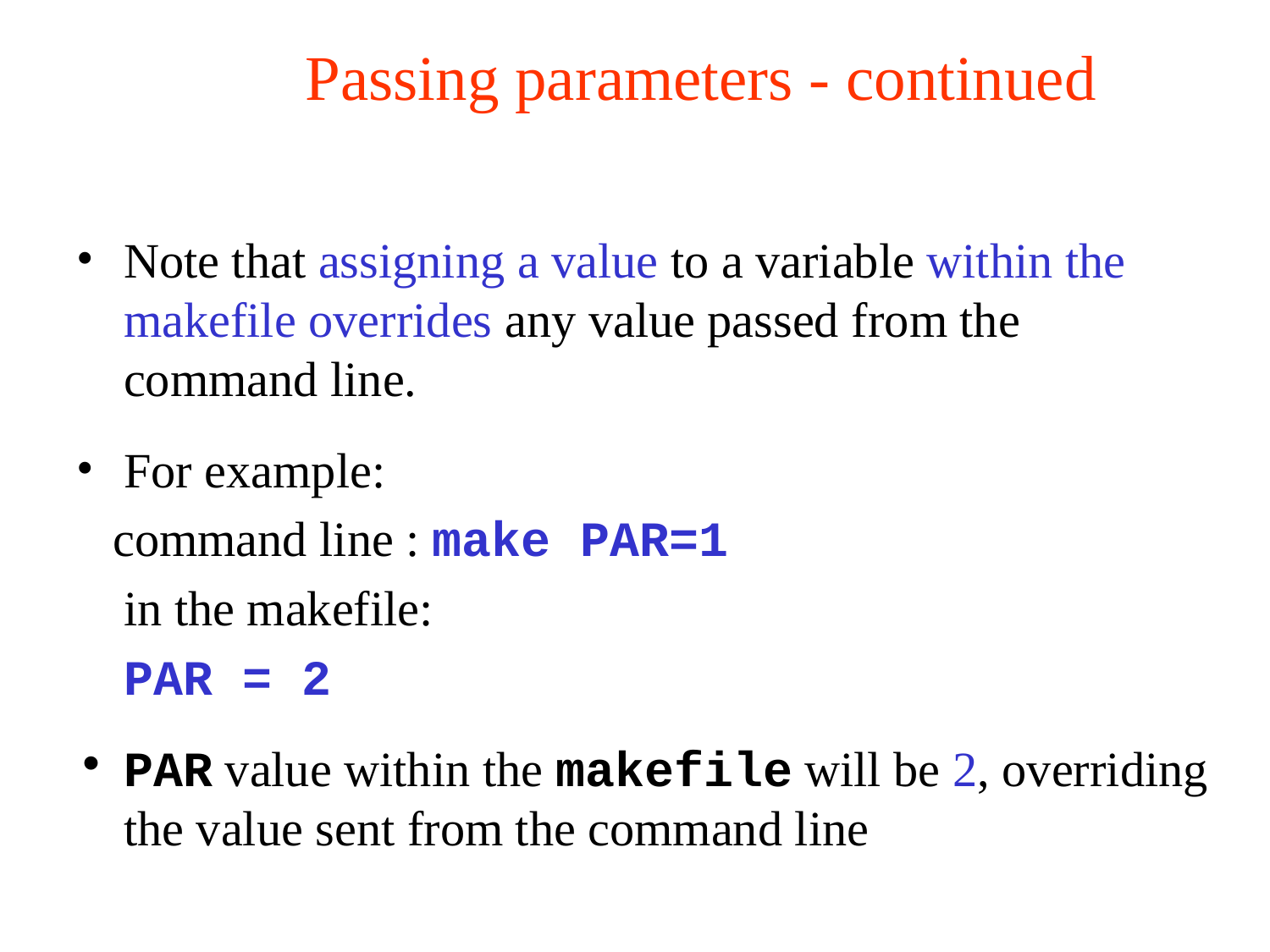

# Passing parameters - continued
Note that assigning a value to a variable within the makefile overrides any value passed from the command line.

For example:
   command line : make PAR=1
	in the makefile:
	PAR = 2

PAR value within the makefile will be 2, overriding the value sent from the command line